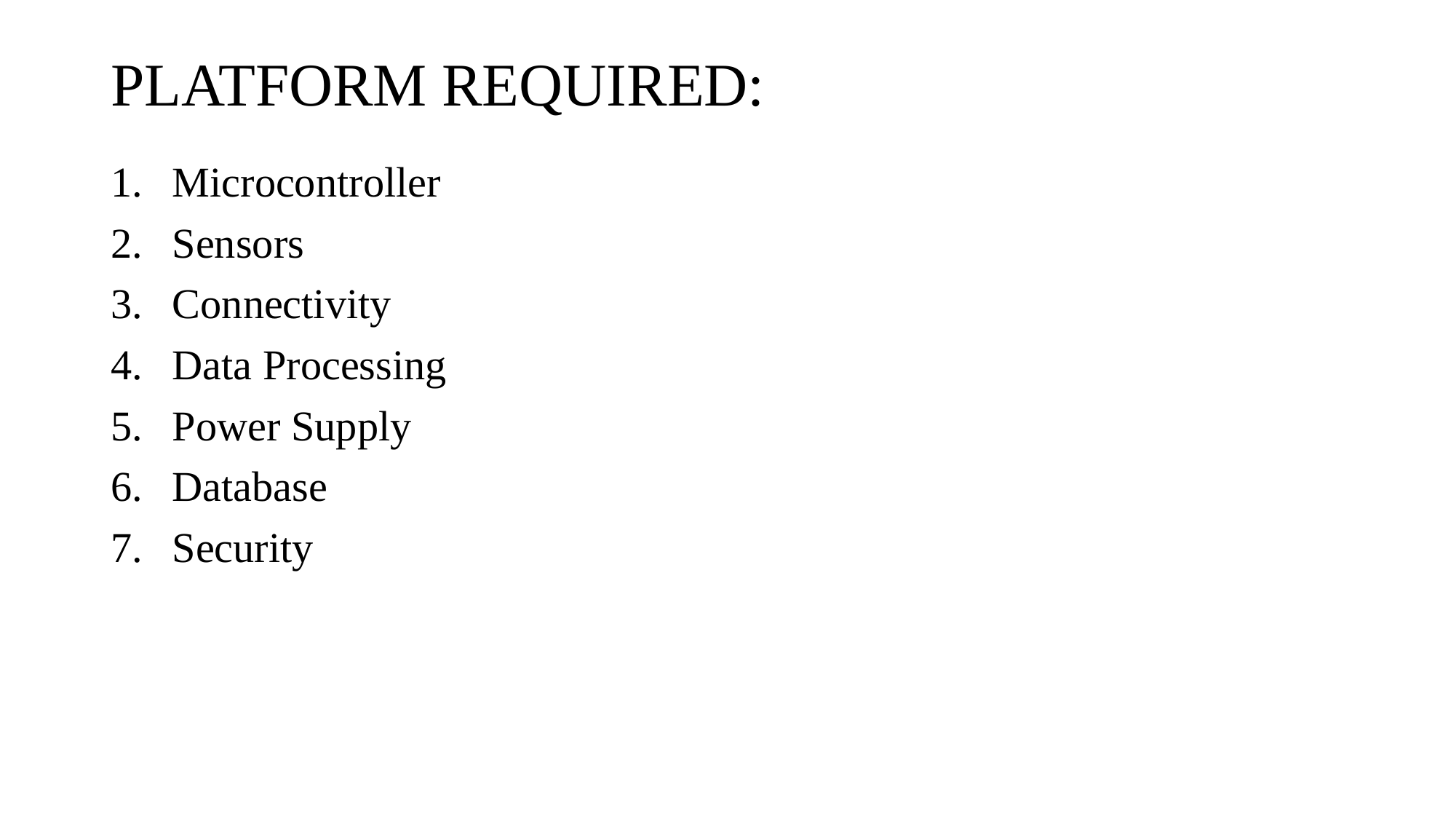

# PLATFORM REQUIRED:
Microcontroller
Sensors
Connectivity
Data Processing
Power Supply
Database
Security